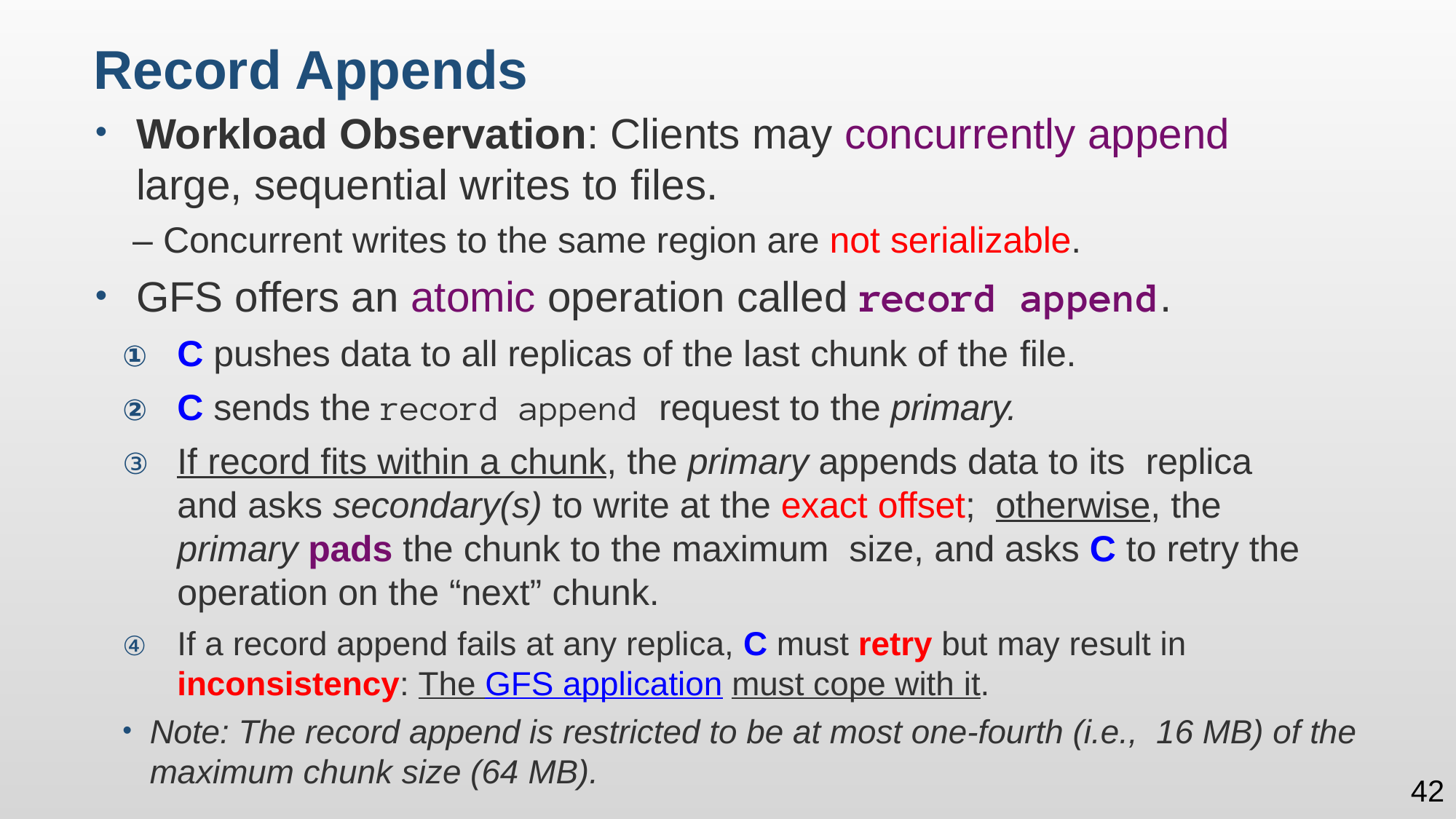

Record Appends
Workload Observation: Clients may concurrently append large, sequential writes to files.
 – Concurrent writes to the same region are not serializable.
GFS offers an atomic operation called record append.
C pushes data to all replicas of the last chunk of the file.
C sends the record append request to the primary.
If record fits within a chunk, the primary appends data to its  replica and asks secondary(s) to write at the exact offset;  otherwise, the primary pads the chunk to the maximum  size, and asks C to retry the operation on the “next” chunk.
If a record append fails at any replica, C must retry but may result in inconsistency: The GFS application must cope with it.
Note: The record append is restricted to be at most one-fourth (i.e.,  16 MB) of the maximum chunk size (64 MB).

42